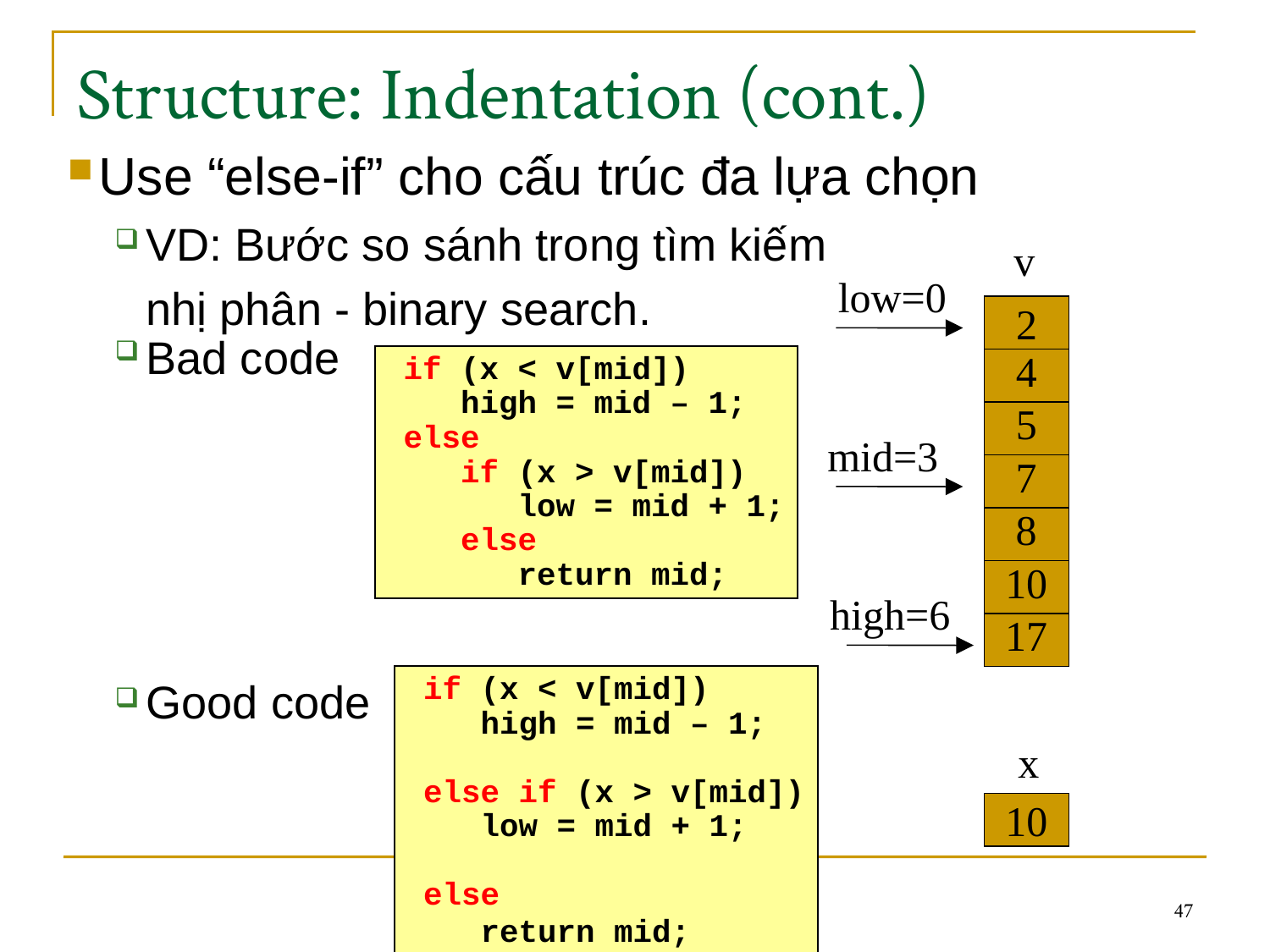

# Structure: Indentation (cont.)
Use “else-if” cho cấu trúc đa lựa chọn
VD: Bước so sánh trong tìm kiếm
	nhị phân - binary search.
Bad code

Good code

v
low=0
2

4
if (x < v[mid])
   high = mid – 1;
else
   if (x > v[mid])
      low = mid + 1;
   else
      return mid;

5

mid=3
7

8

10

high=6
17

if (x < v[mid])
   high = mid – 1;
else if (x > v[mid])
   low = mid + 1;
else
   return mid;
x
10
47